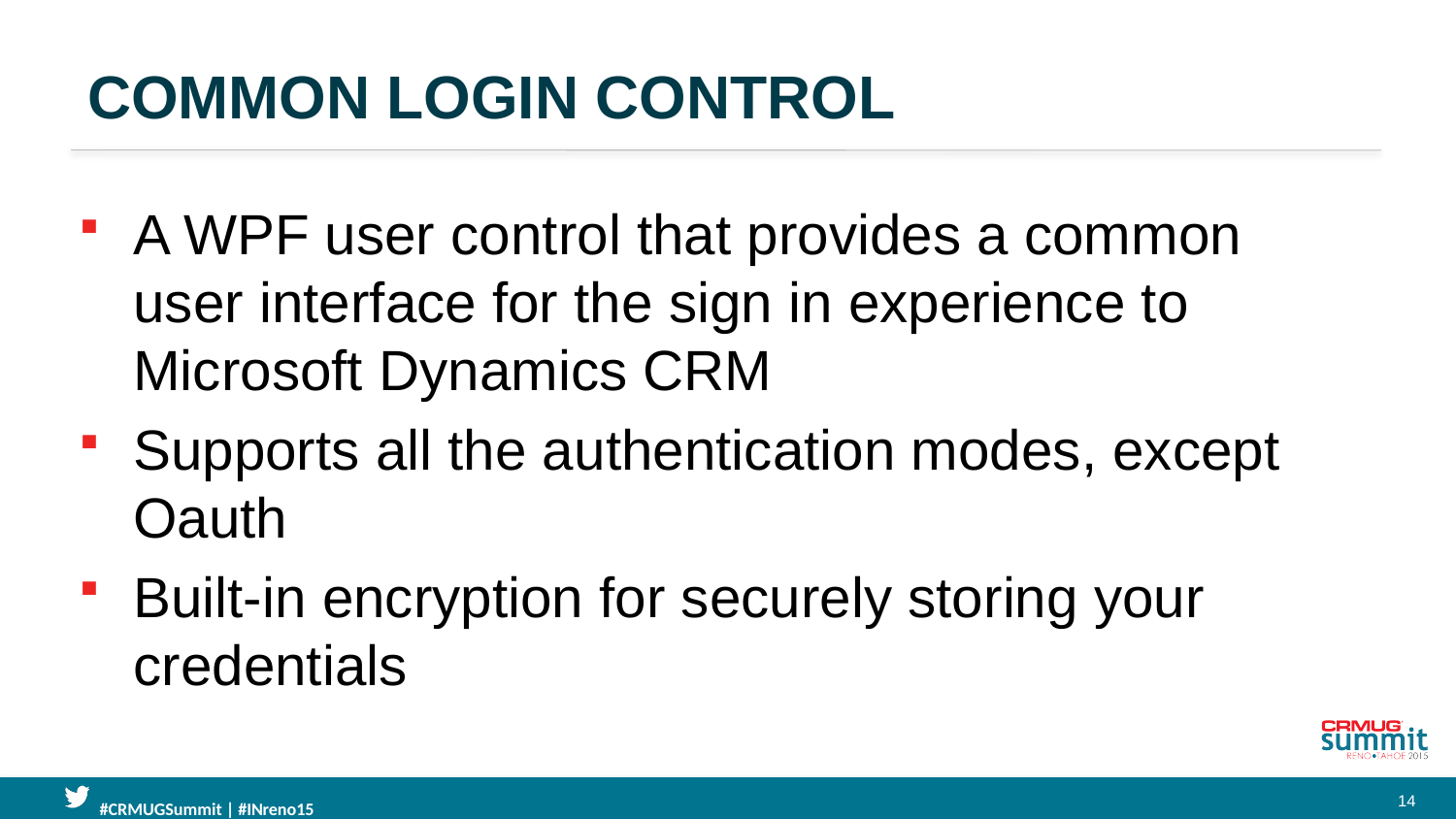

# Common login control
A WPF user control that provides a common user interface for the sign in experience to Microsoft Dynamics CRM
Supports all the authentication modes, except Oauth
Built-in encryption for securely storing your credentials
14